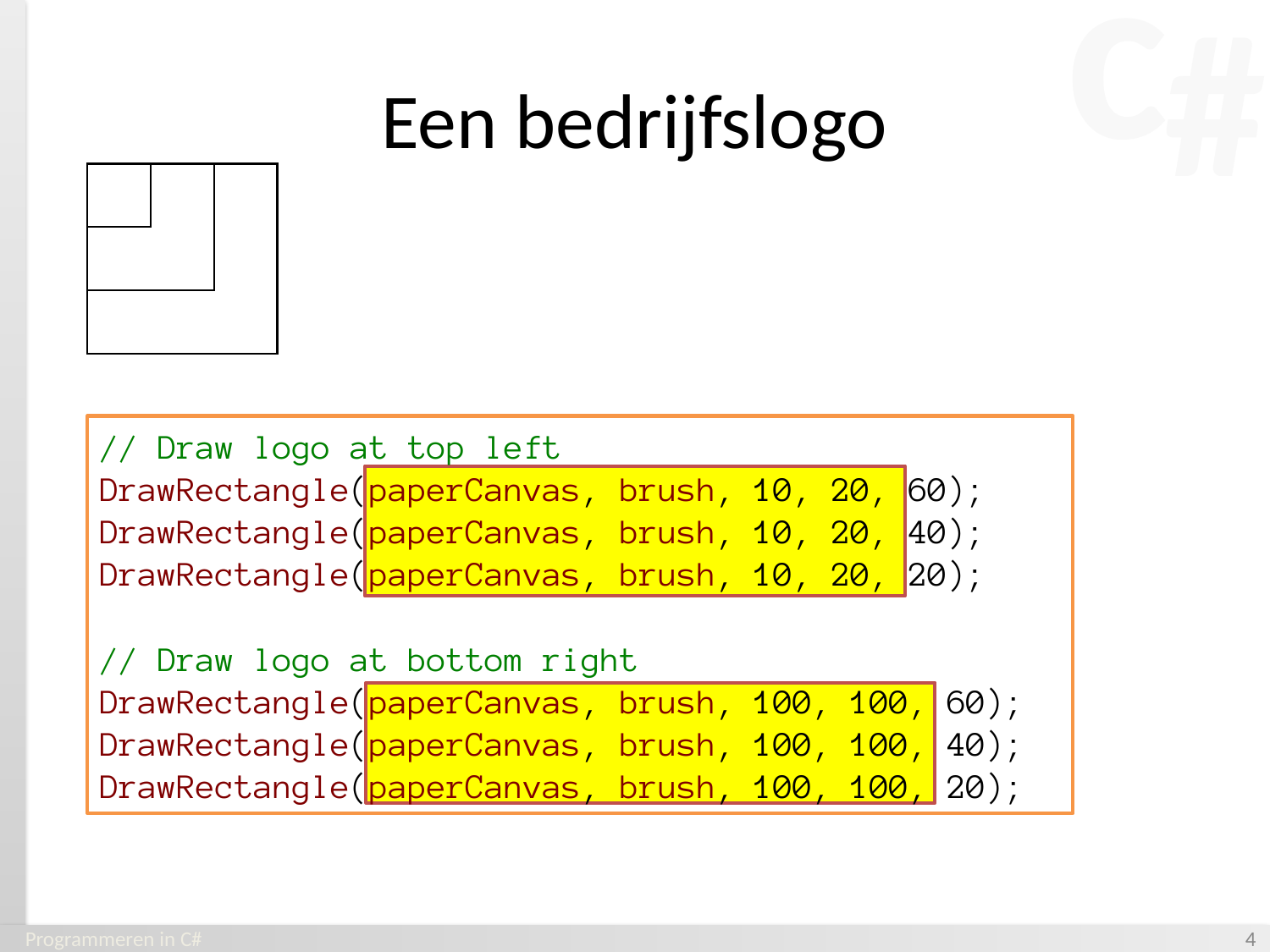

# Een bedrijfslogo

// Draw logo at top left
DrawRectangle(paperCanvas, brush, 10, 20, 60);
DrawRectangle(paperCanvas, brush, 10, 20, 40);
DrawRectangle(paperCanvas, brush, 10, 20, 20);
// Draw logo at bottom right
DrawRectangle(paperCanvas, brush, 100, 100, 60);
DrawRectangle(paperCanvas, brush, 100, 100, 40);
DrawRectangle(paperCanvas, brush, 100, 100, 20);

Programmeren in C#
4